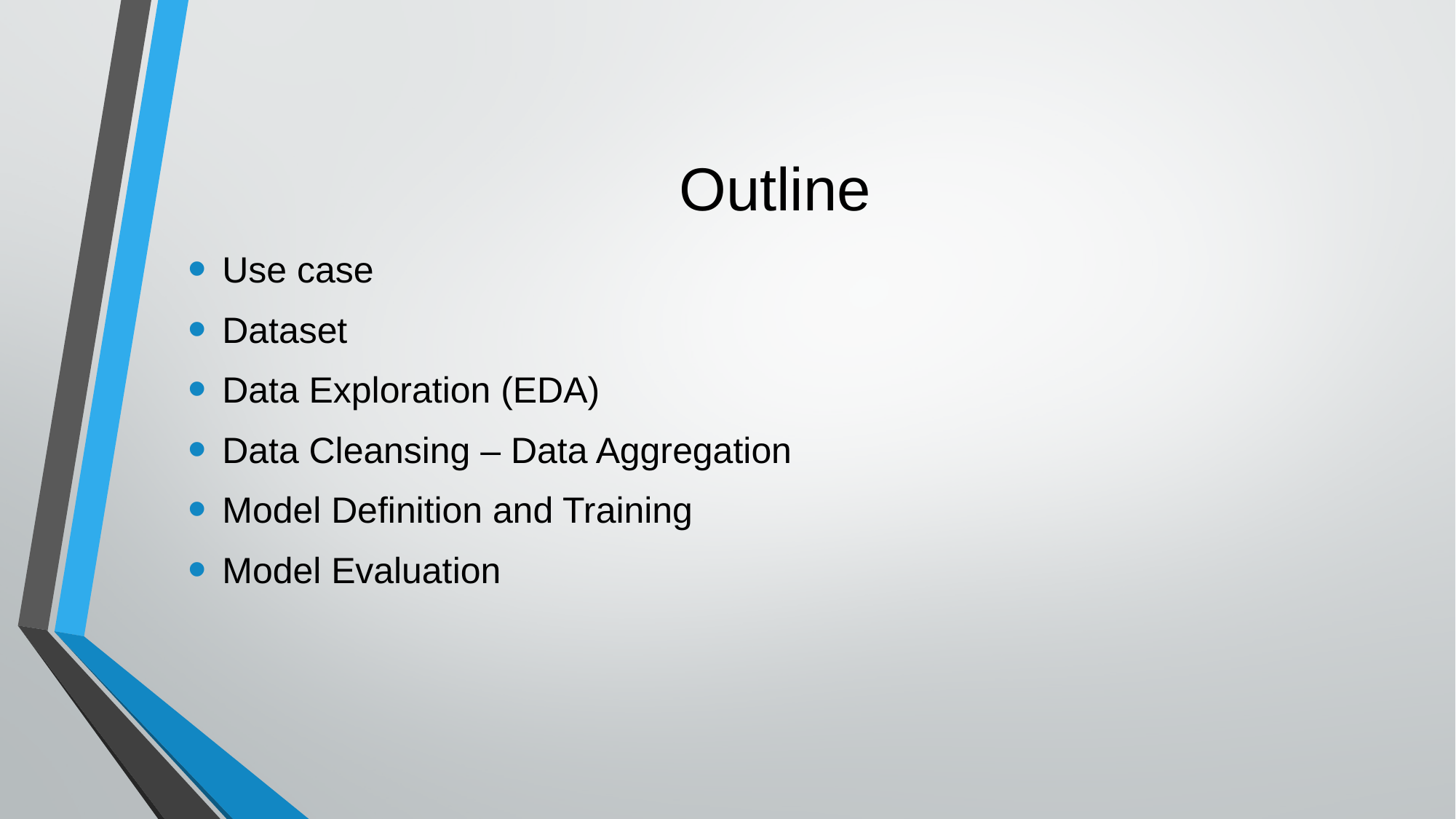

# Outline
Use case
Dataset
Data Exploration (EDA)
Data Cleansing – Data Aggregation
Model Definition and Training
Model Evaluation